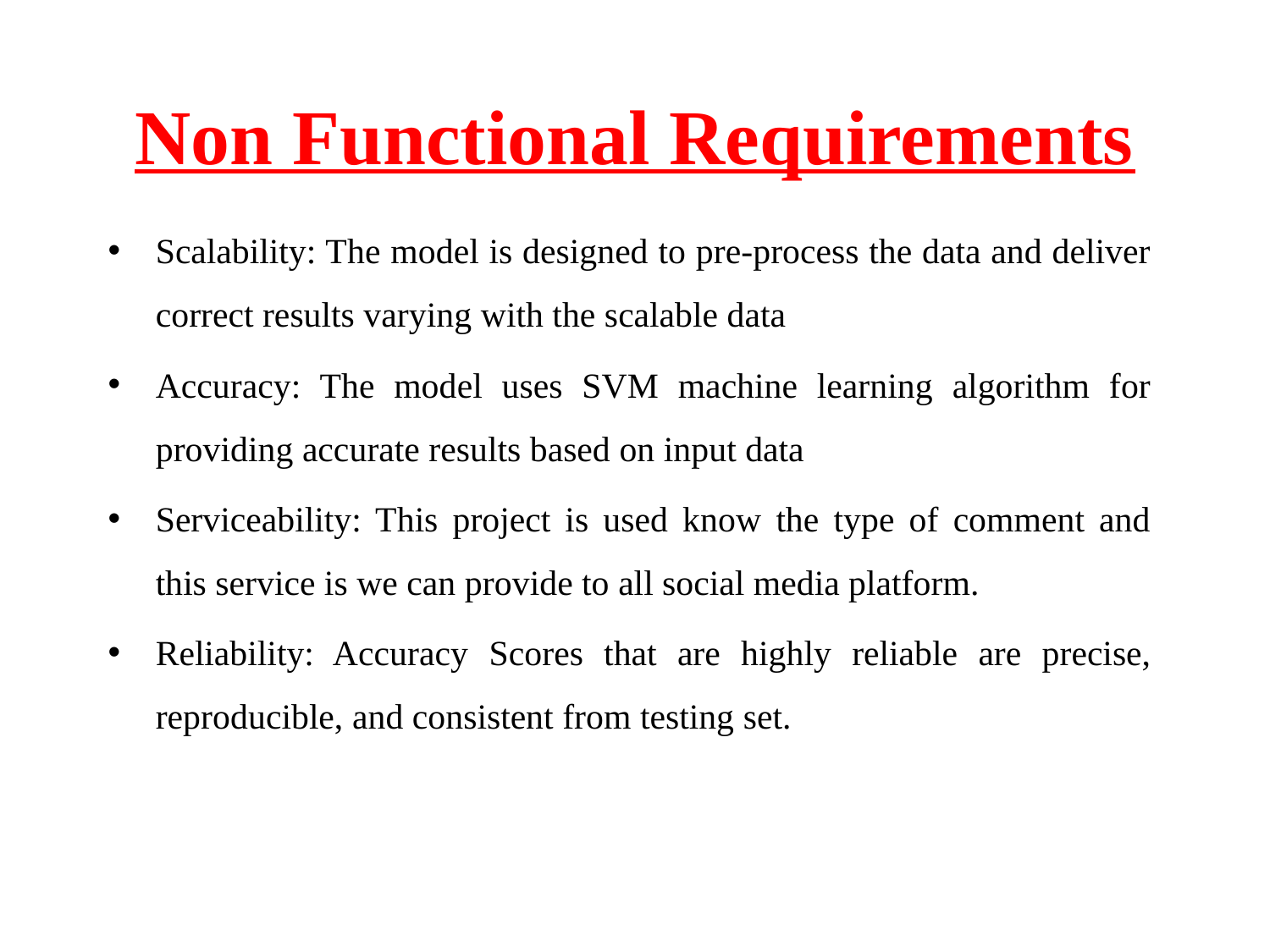

# Non Functional Requirements
Scalability: The model is designed to pre-process the data and deliver correct results varying with the scalable data
Accuracy: The model uses SVM machine learning algorithm for providing accurate results based on input data
Serviceability: This project is used know the type of comment and this service is we can provide to all social media platform.
Reliability: Accuracy Scores that are highly reliable are precise, reproducible, and consistent from testing set.